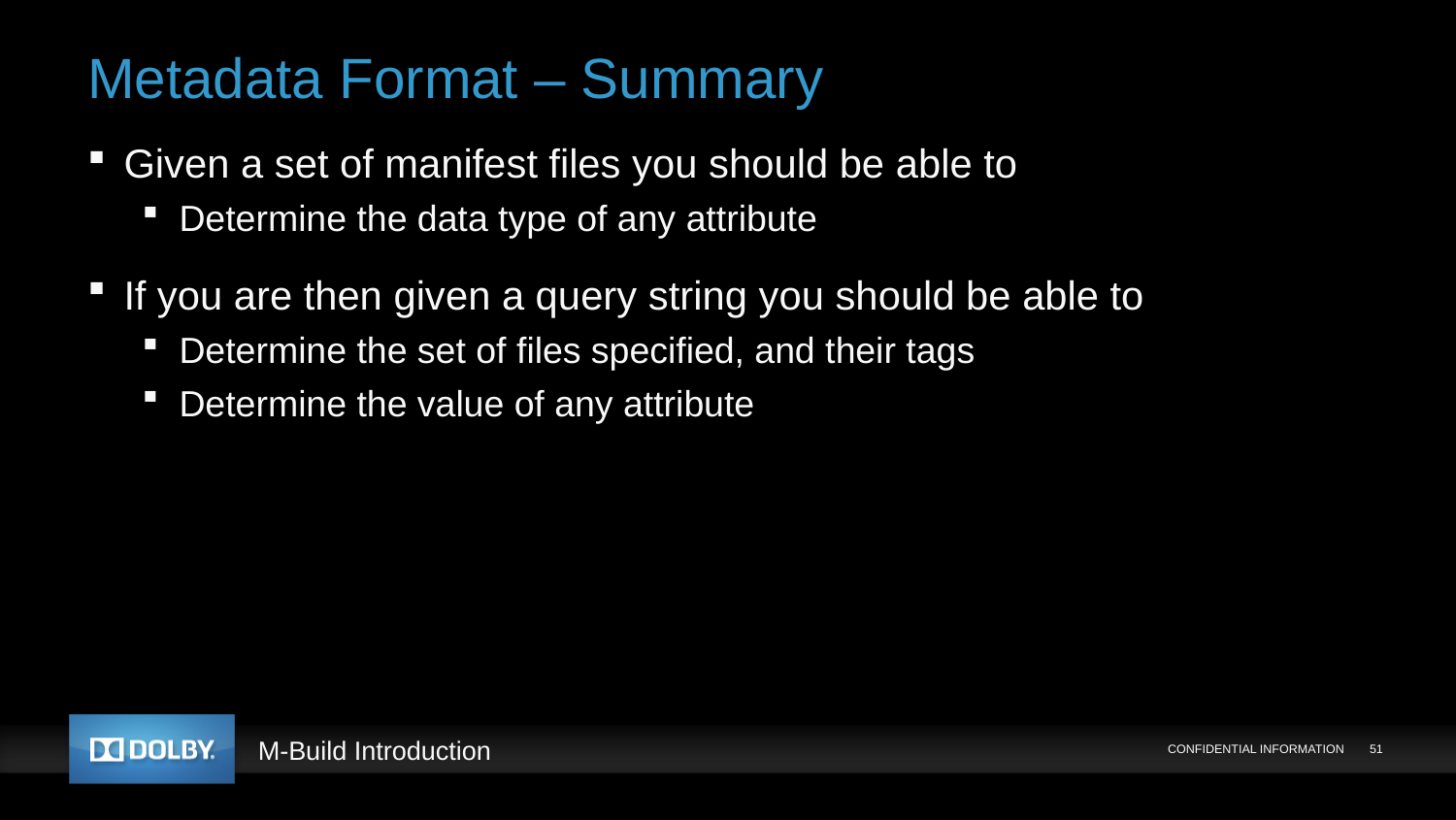

# Metadata Format – Summary
Given a set of manifest files you should be able to
Determine the data type of any attribute
If you are then given a query string you should be able to
Determine the set of files specified, and their tags
Determine the value of any attribute

CONFIDENTIAL INFORMATION
51